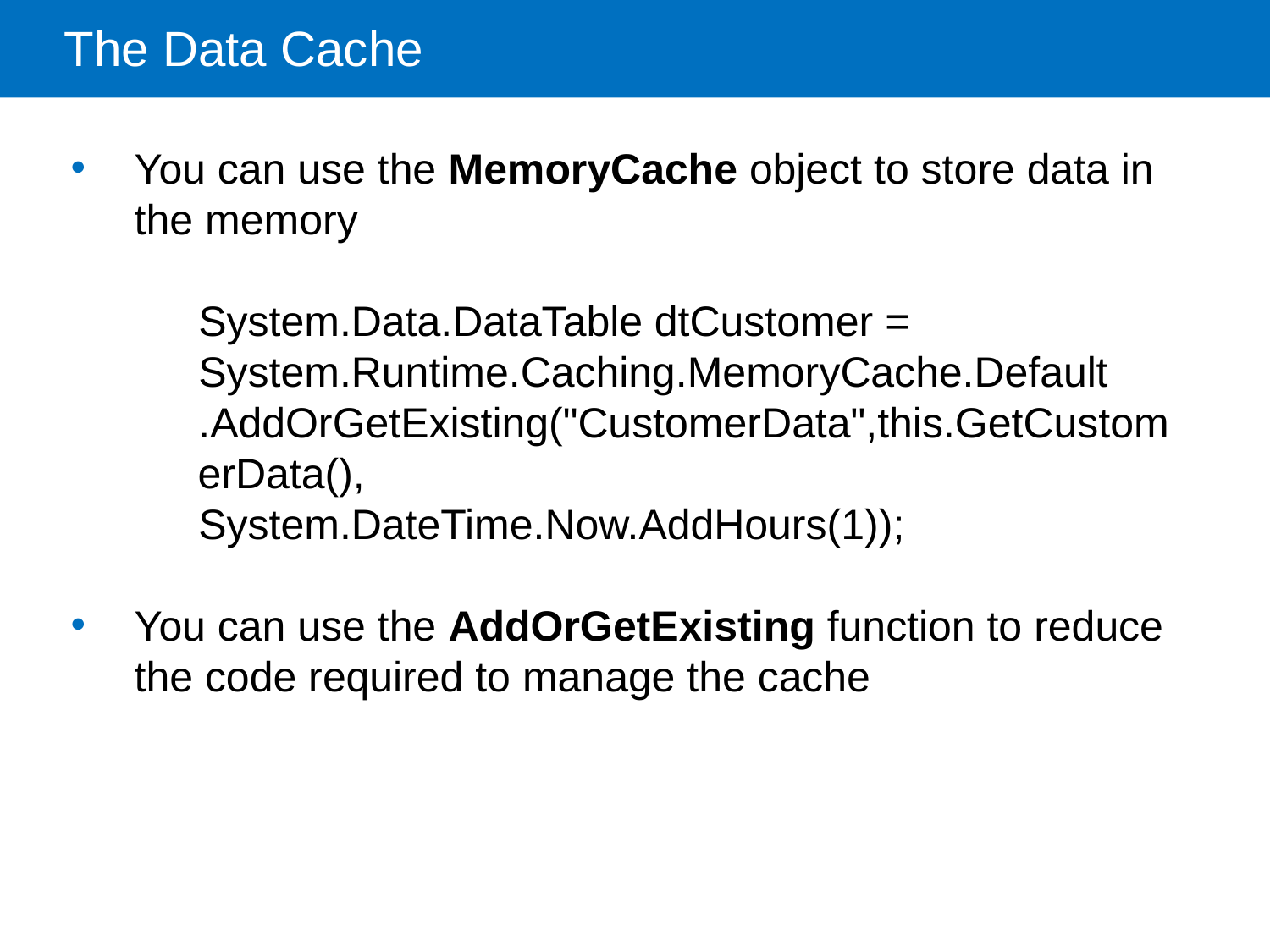

# The Data Cache
You can use the MemoryCache object to store data in the memory

System.Data.DataTable dtCustomer =
System.Runtime.Caching.MemoryCache.Default
.AddOrGetExisting("CustomerData",this.GetCustomerData(),
System.DateTime.Now.AddHours(1));

You can use the AddOrGetExisting function to reduce the code required to manage the cache